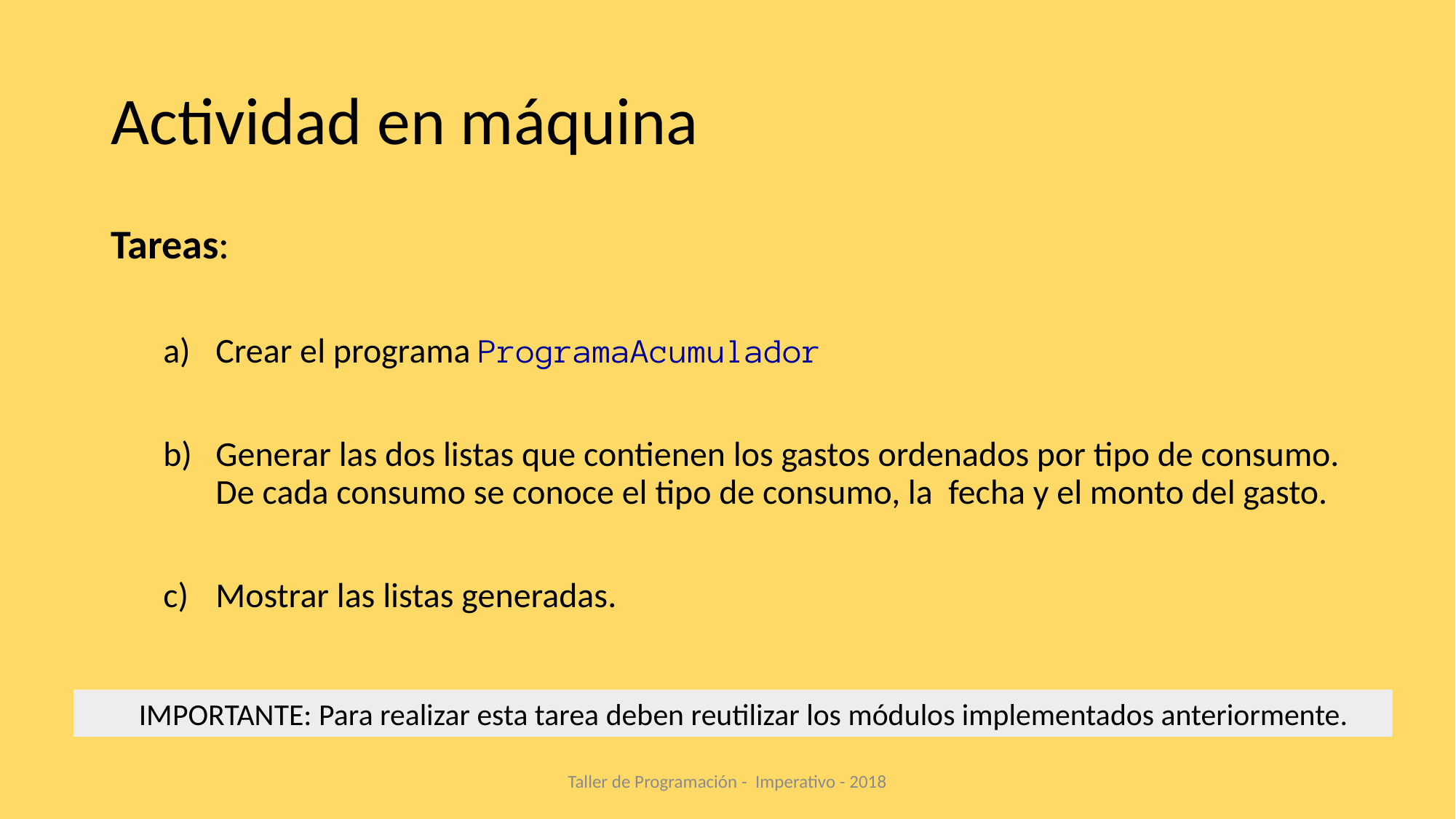

# Actividad en máquina
Tareas:

Crear el programa ProgramaAcumulador

Generar las dos listas que contienen los gastos ordenados por tipo de consumo. De cada consumo se conoce el tipo de consumo, la  fecha y el monto del gasto.

Mostrar las listas generadas.

IMPORTANTE: Para realizar esta tarea deben reutilizar los módulos implementados anteriormente.
Taller de Programación -  Imperativo - 2018